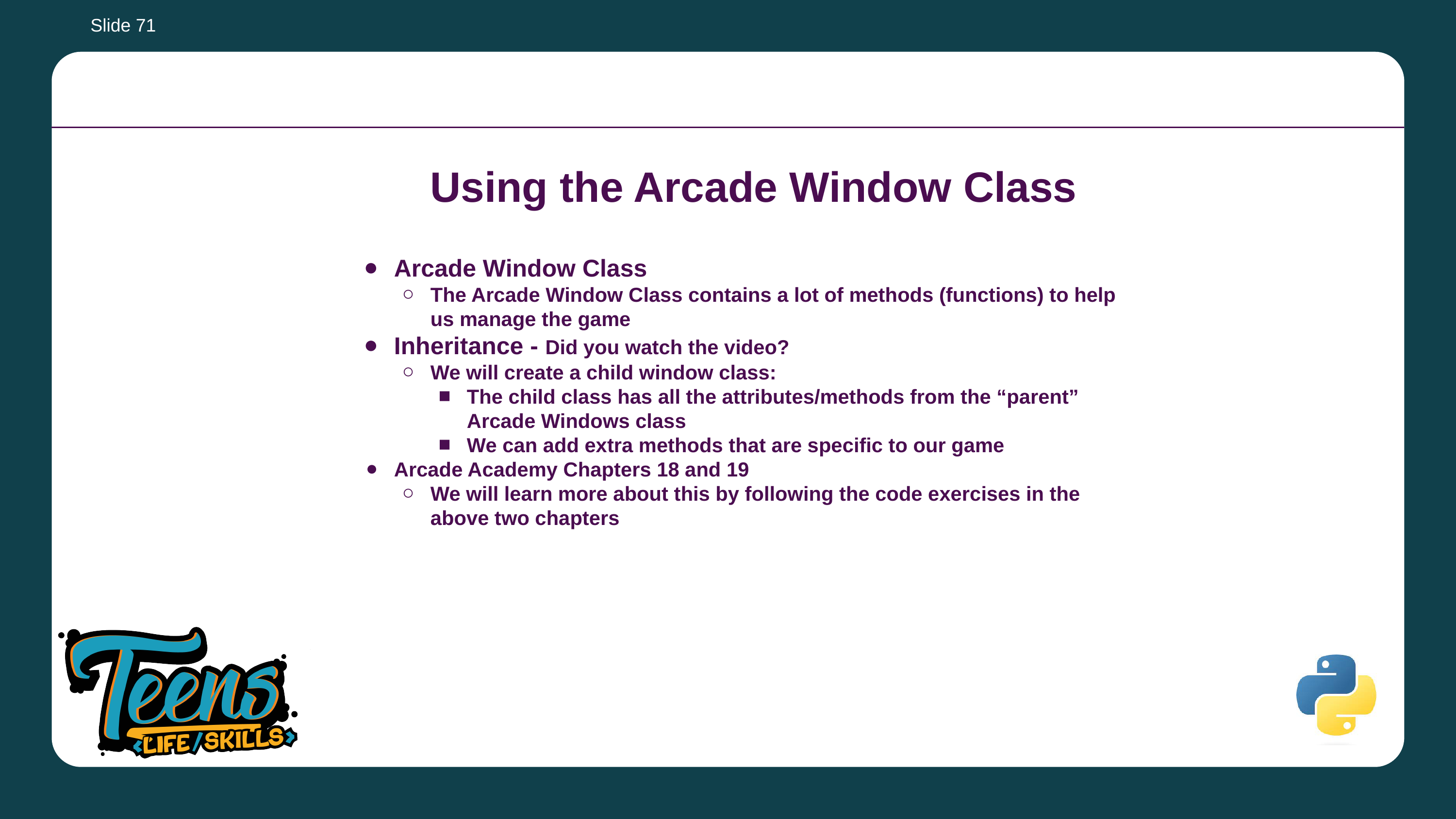

Slide 71

# Using the Arcade Window Class
Arcade Window Class
The Arcade Window Class contains a lot of methods (functions) to help us manage the game
Inheritance - Did you watch the video?
We will create a child window class:
The child class has all the attributes/methods from the “parent” Arcade Windows class
We can add extra methods that are specific to our game
Arcade Academy Chapters 18 and 19
We will learn more about this by following the code exercises in the above two chapters